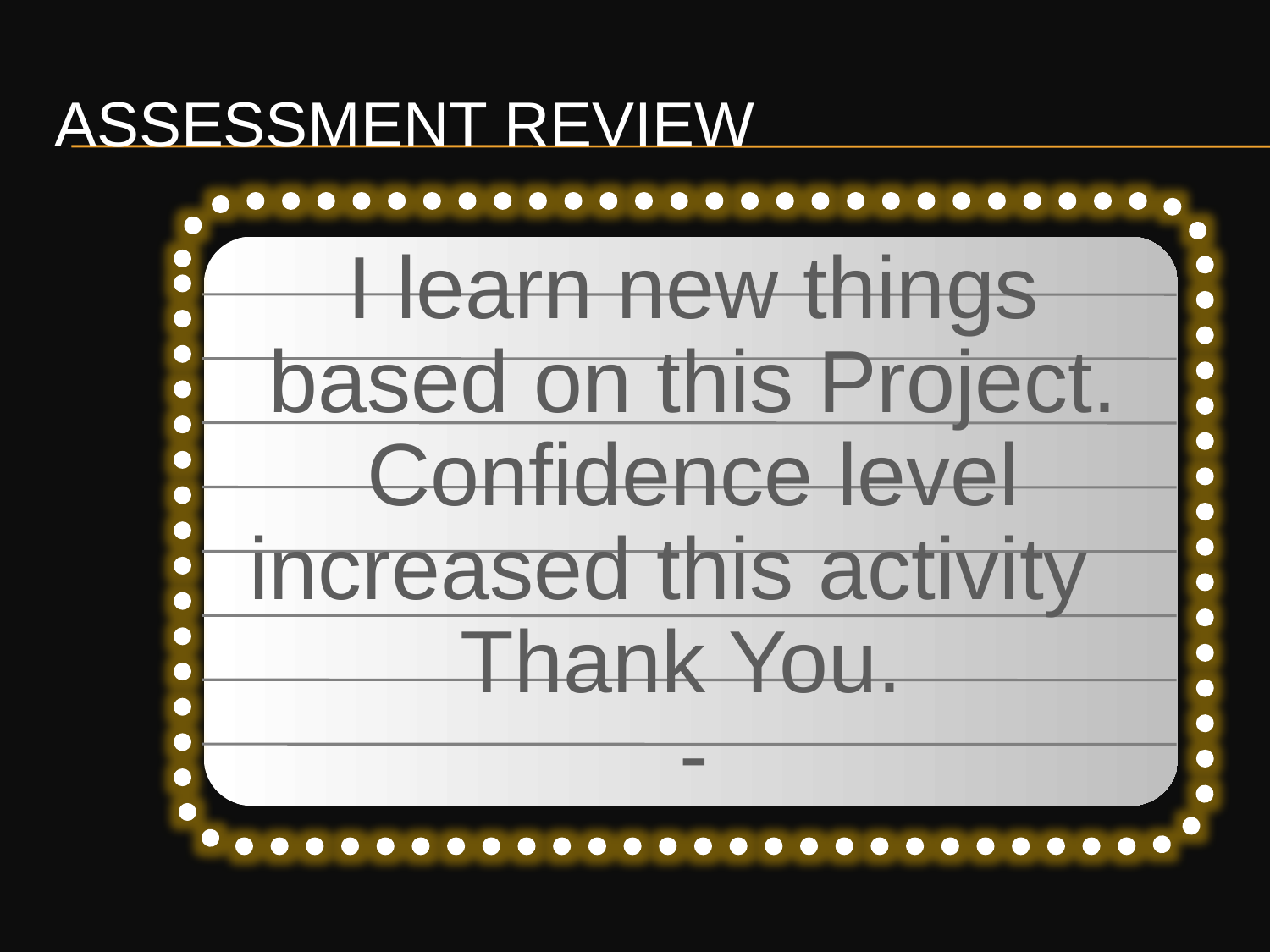

# Assessment Review

I learn new things based on this Project. Confidence level increased this activity
Thank You.
-